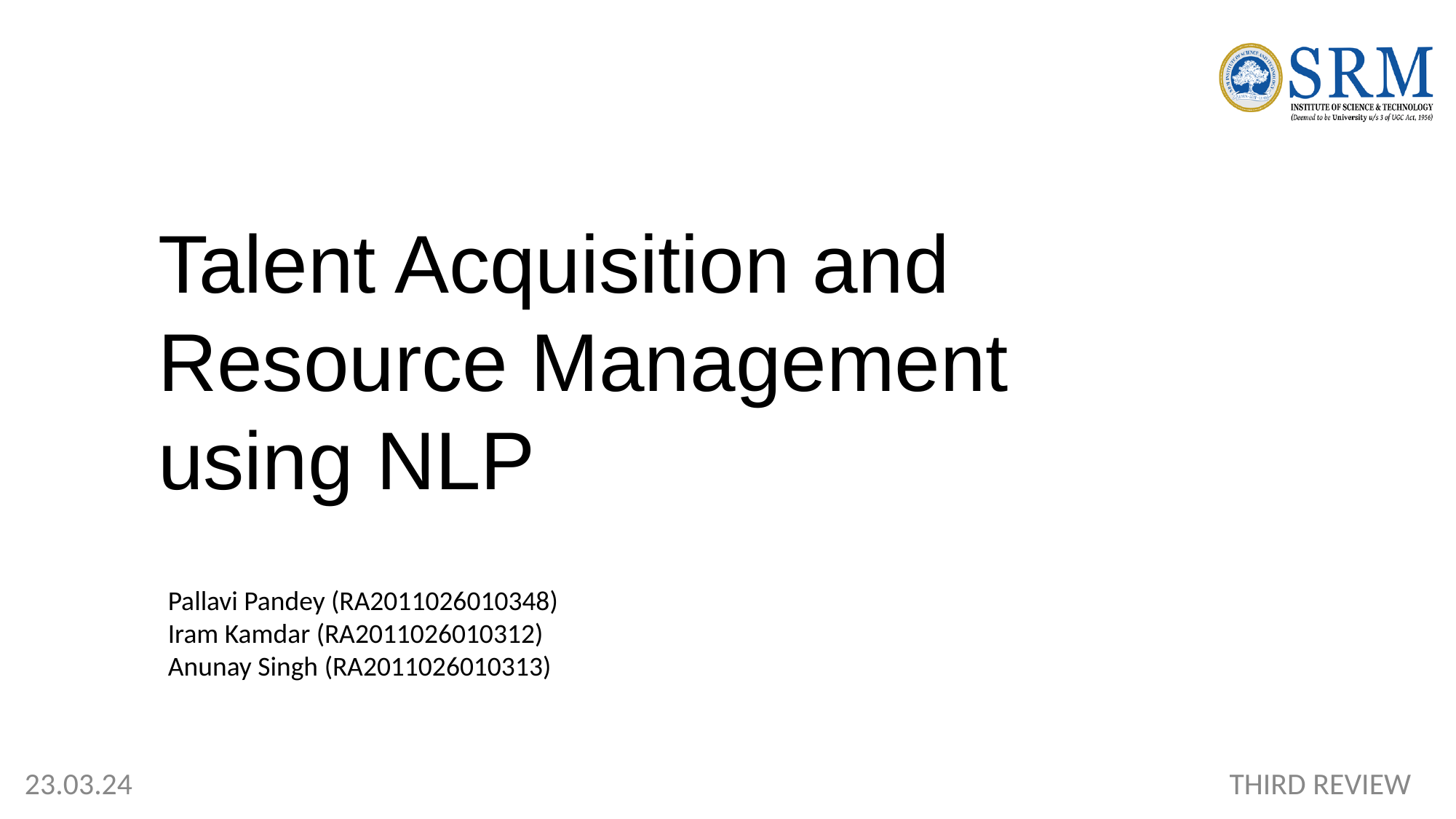

Talent Acquisition and Resource Management using NLP
Pallavi Pandey (RA2011026010348)
Iram Kamdar (RA2011026010312)
Anunay Singh (RA2011026010313)
  23.03.24                                                                                                                                                               THIRD REVIEW